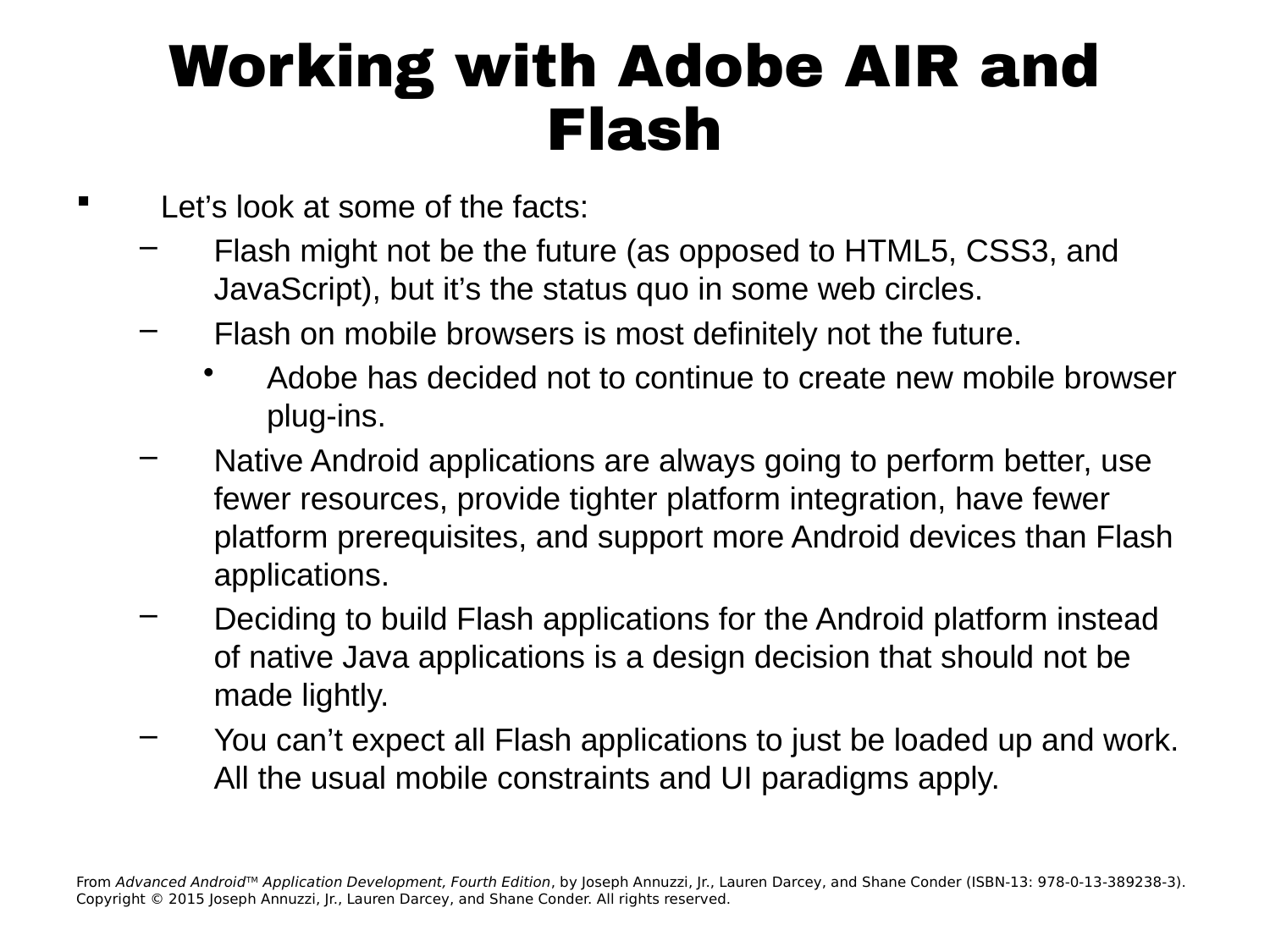

# Working with Adobe AIR and Flash
Let’s look at some of the facts:
Flash might not be the future (as opposed to HTML5, CSS3, and JavaScript), but it’s the status quo in some web circles.
Flash on mobile browsers is most definitely not the future.
Adobe has decided not to continue to create new mobile browser plug-ins.
Native Android applications are always going to perform better, use fewer resources, provide tighter platform integration, have fewer platform prerequisites, and support more Android devices than Flash applications.
Deciding to build Flash applications for the Android platform instead of native Java applications is a design decision that should not be made lightly.
You can’t expect all Flash applications to just be loaded up and work. All the usual mobile constraints and UI paradigms apply.

From Advanced AndroidTM Application Development, Fourth Edition, by Joseph Annuzzi, Jr., Lauren Darcey, and Shane Conder (ISBN-13: 978-0-13-389238-3). Copyright © 2015 Joseph Annuzzi, Jr., Lauren Darcey, and Shane Conder. All rights reserved.